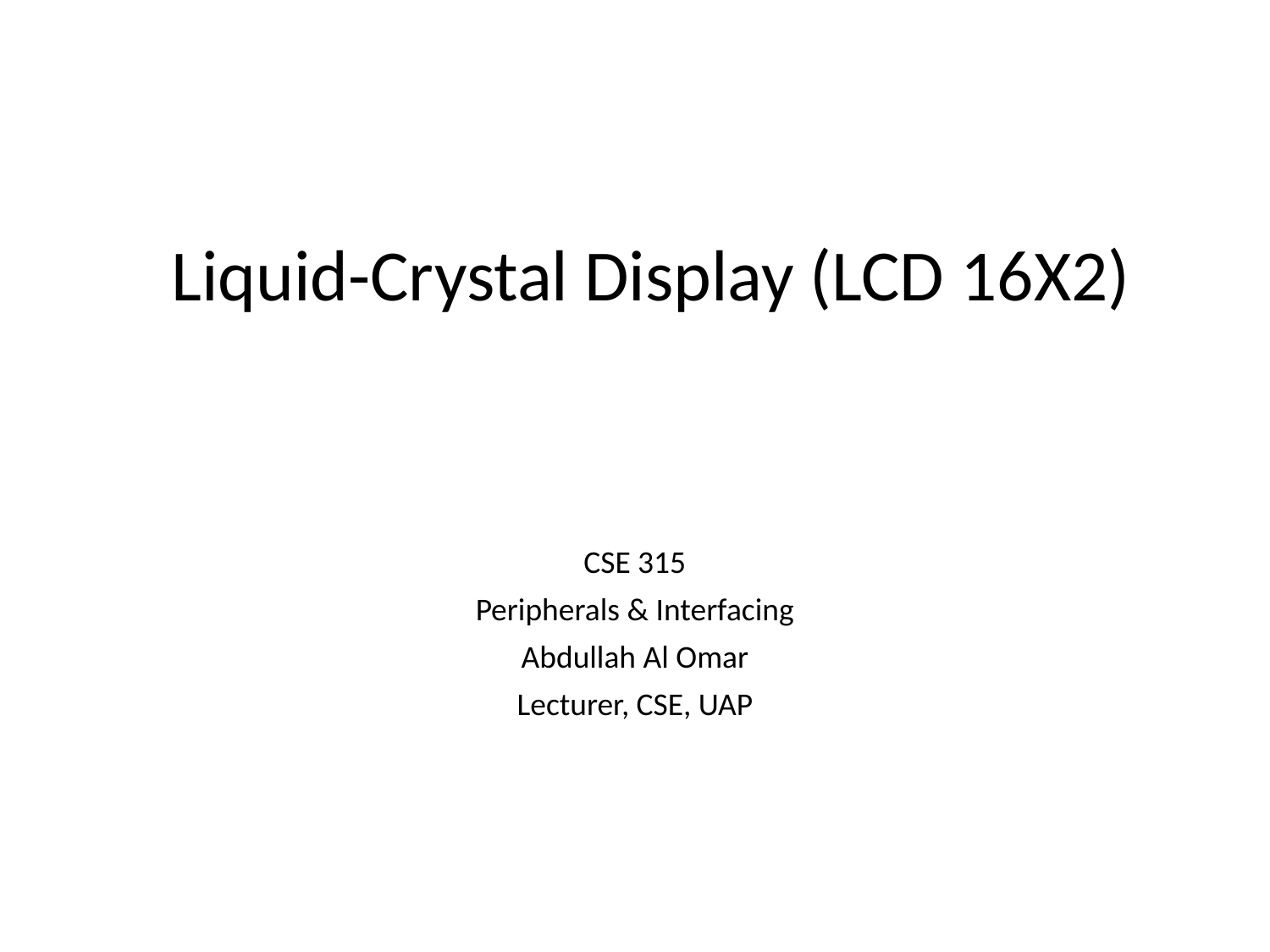

# Liquid-Crystal Display (LCD 16X2)

CSE 315
Peripherals & Interfacing
Abdullah Al Omar
Lecturer, CSE, UAP